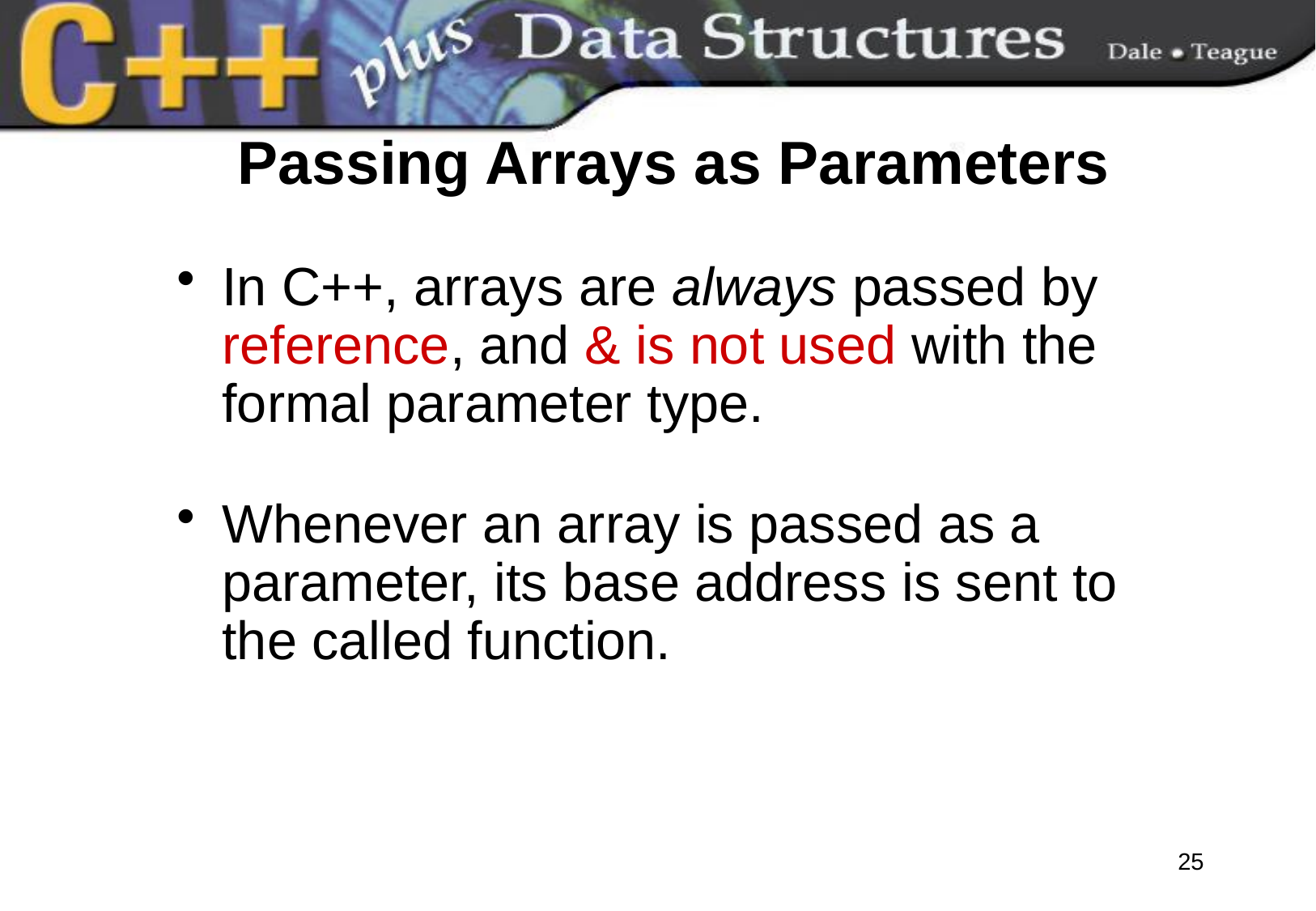

# Passing Arrays as Parameters
In C++, arrays are always passed by reference, and & is not used with the formal parameter type.

Whenever an array is passed as a parameter, its base address is sent to the called function.

25